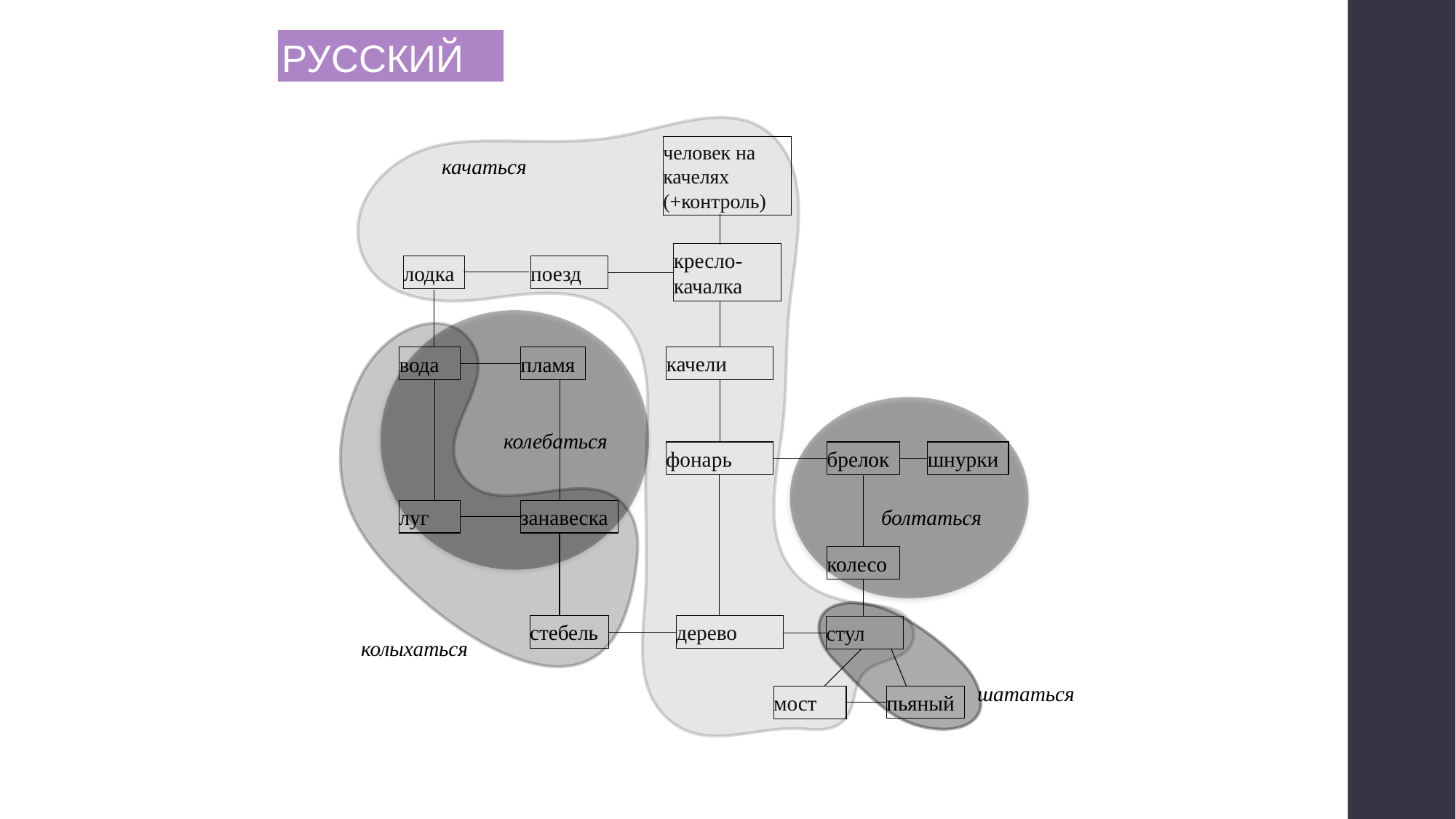

РУССКИЙ

человек на качелях (+контроль)
качаться

кресло-качалка

лодка

поезд

качели

вода

пламя

колебаться

фонарь

брелок

шнурки

луг

занавеска
болтаться

колесо

стебель

дерево

стул

колыхаться

шататься

пьяный

мост